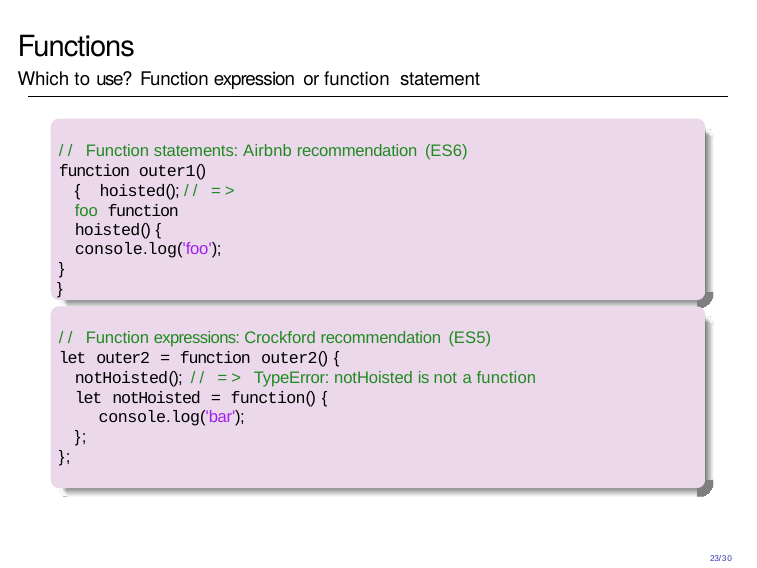

# Functions
Which to use?  Function expression  or function  statement

// Function statements: Airbnb recommendation (ES6)
function outer1() {  hoisted(); // => foo  function hoisted() {
console.log('foo');
}
}

// Function expressions: Crockford recommendation (ES5)
let outer2 = function outer2() {
notHoisted();  // => TypeError: notHoisted is not a function
let notHoisted = function() {
console.log('bar');
};
};

23/30